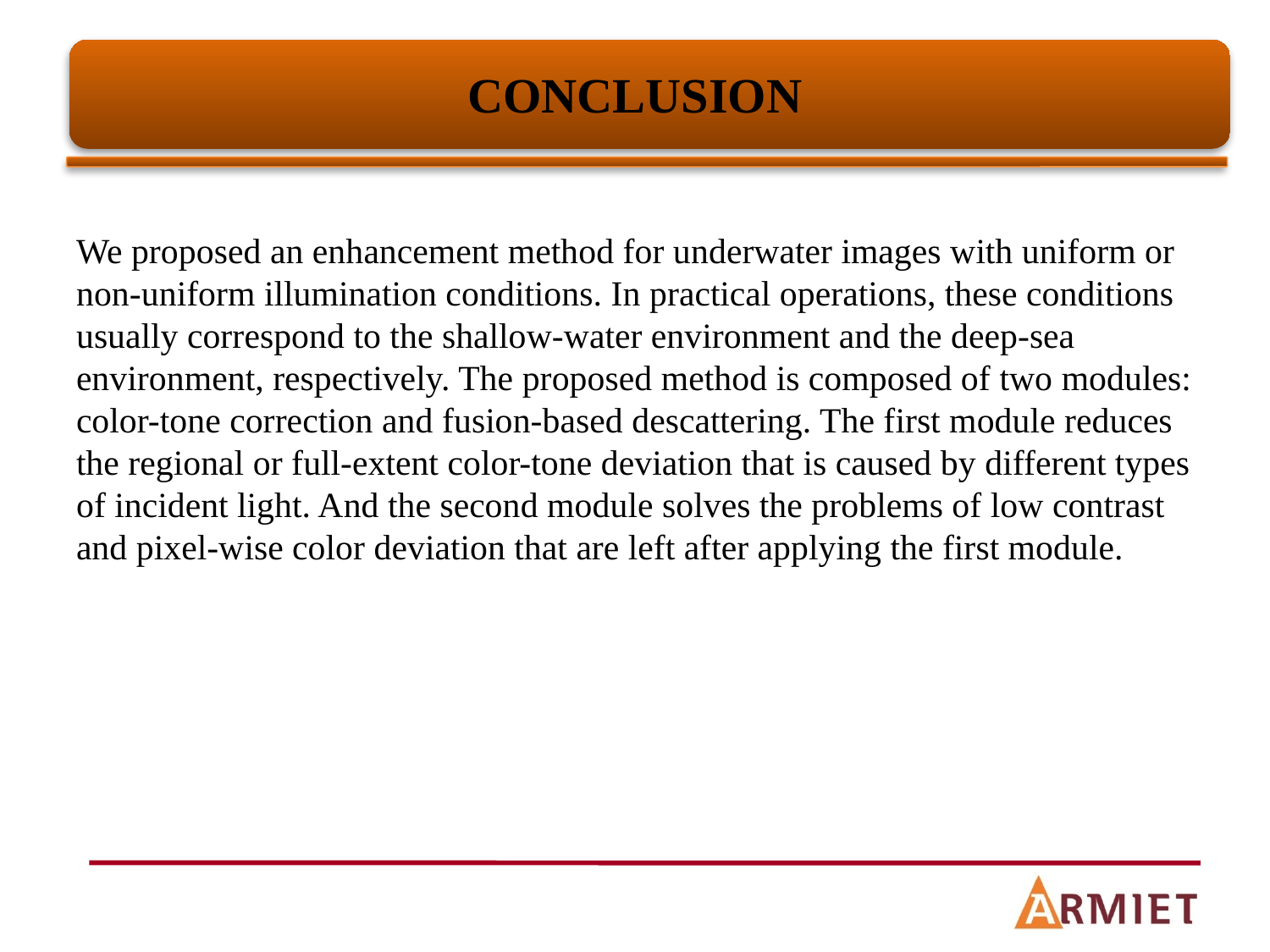

# CONCLUSION
We proposed an enhancement method for underwater images with uniform or non-uniform illumination conditions. In practical operations, these conditions usually correspond to the shallow-water environment and the deep-sea environment, respectively. The proposed method is composed of two modules: color-tone correction and fusion-based descattering. The first module reduces the regional or full-extent color-tone deviation that is caused by different types of incident light. And the second module solves the problems of low contrast and pixel-wise color deviation that are left after applying the first module.